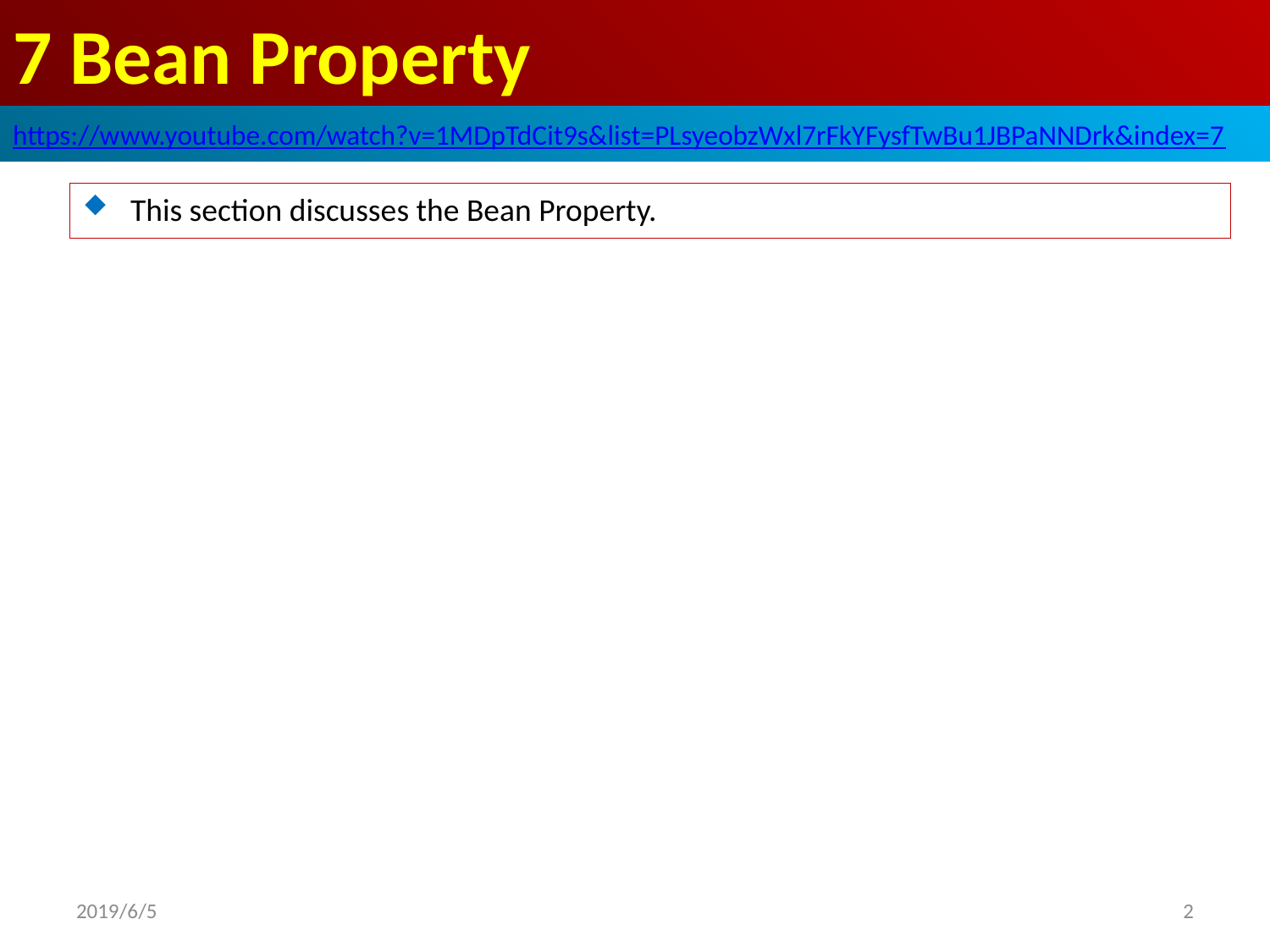

# 7 Bean Property
https://www.youtube.com/watch?v=1MDpTdCit9s&list=PLsyeobzWxl7rFkYFysfTwBu1JBPaNNDrk&index=7
This section discusses the Bean Property.
2019/6/5
2